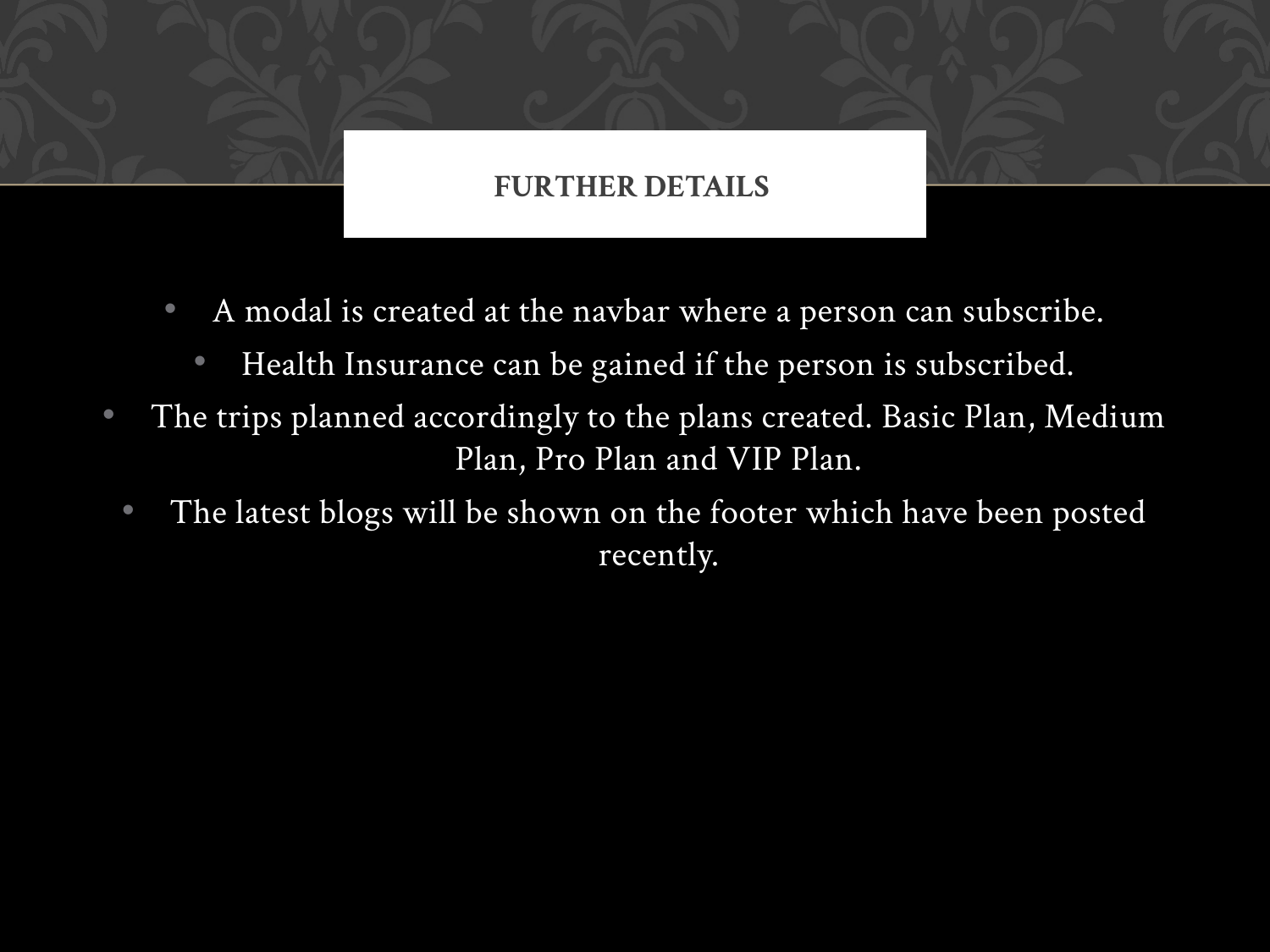

# FURTHER DETAILS
A modal is created at the navbar where a person can subscribe.
Health Insurance can be gained if the person is subscribed.
The trips planned accordingly to the plans created. Basic Plan, Medium Plan, Pro Plan and VIP Plan.
The latest blogs will be shown on the footer which have been posted recently.